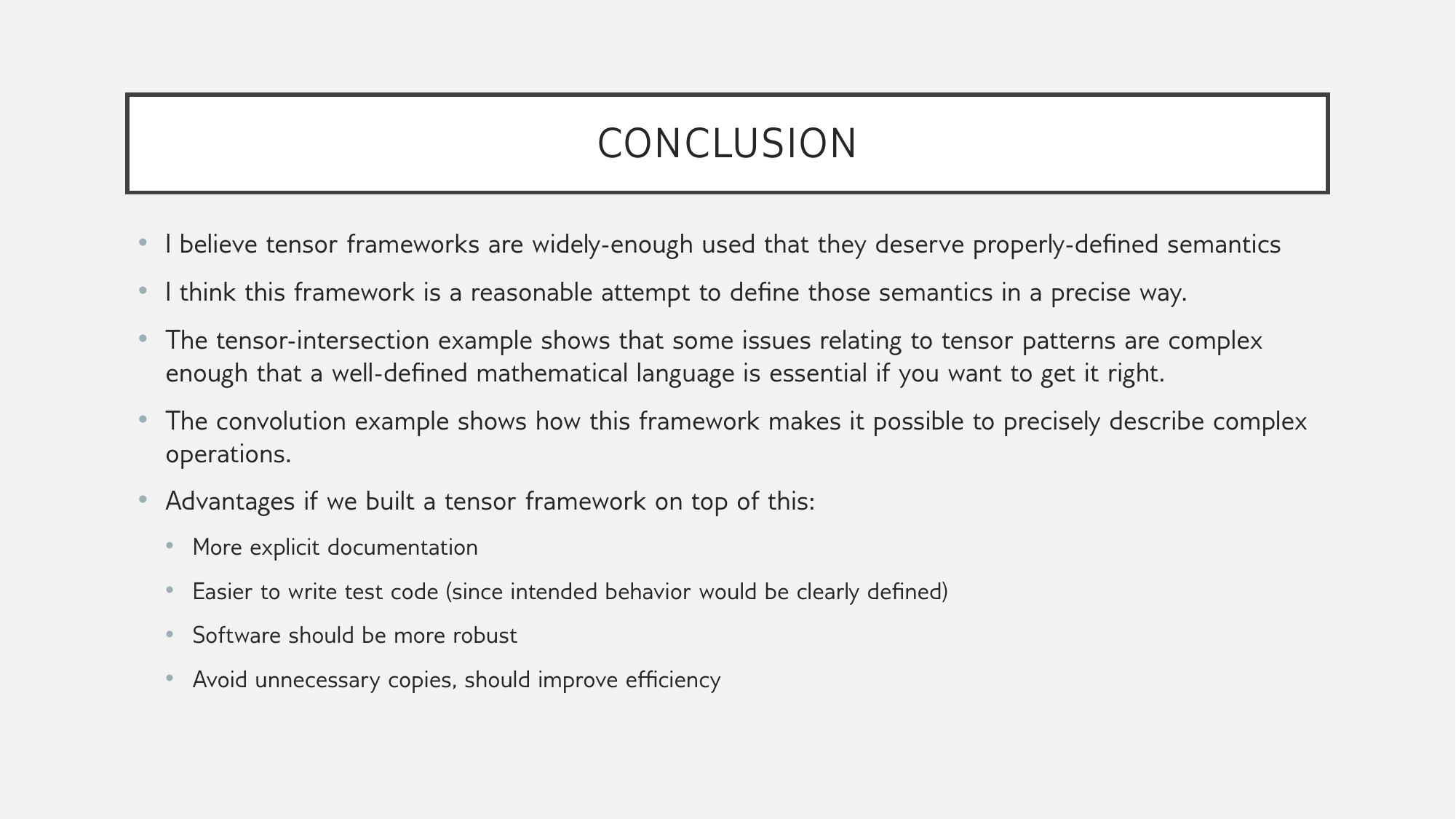

# conclusion
I believe tensor frameworks are widely-enough used that they deserve properly-defined semantics
I think this framework is a reasonable attempt to define those semantics in a precise way.
The tensor-intersection example shows that some issues relating to tensor patterns are complex enough that a well-defined mathematical language is essential if you want to get it right.
The convolution example shows how this framework makes it possible to precisely describe complex operations.
Advantages if we built a tensor framework on top of this:
More explicit documentation
Easier to write test code (since intended behavior would be clearly defined)
Software should be more robust
Avoid unnecessary copies, should improve efficiency